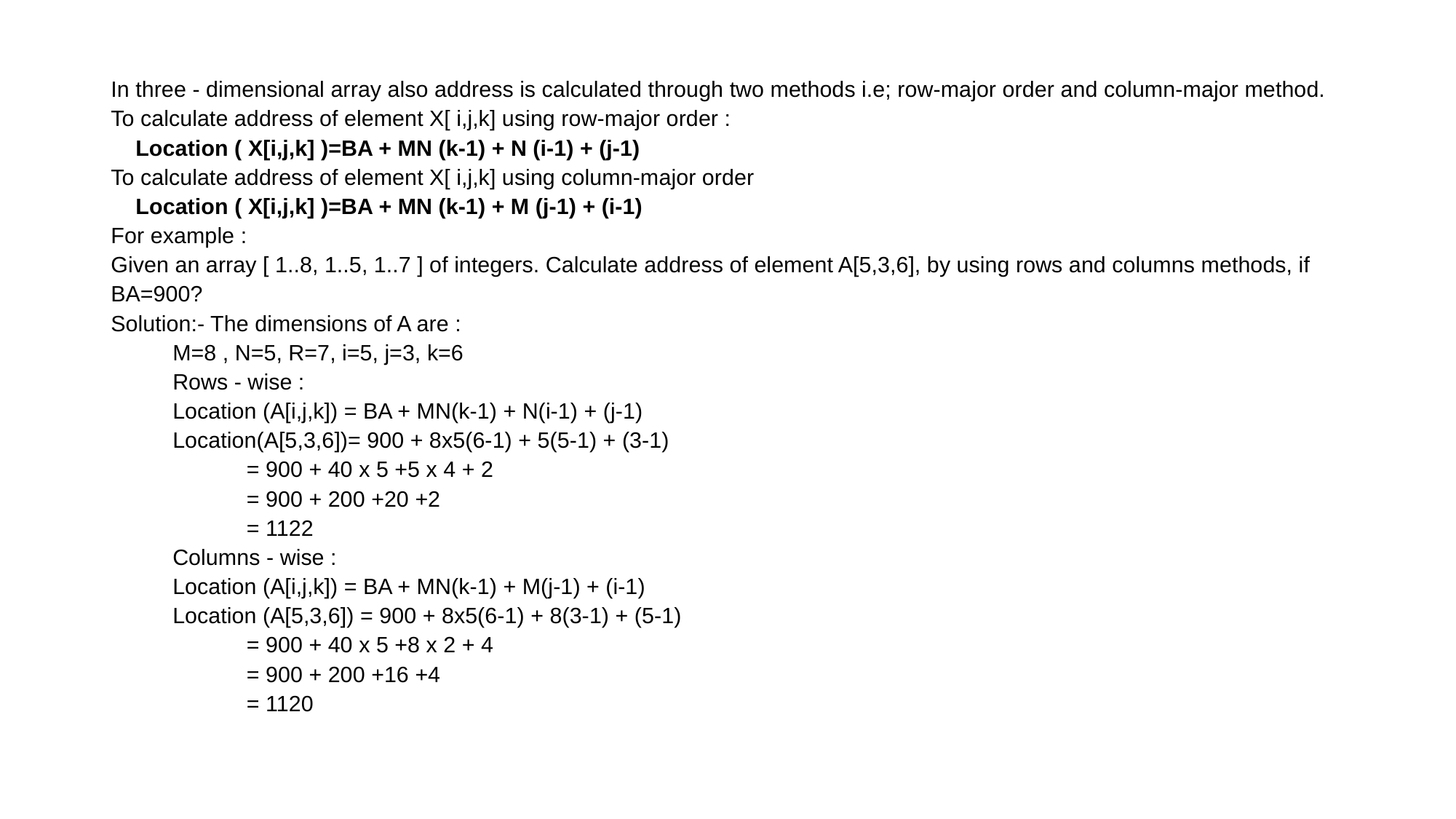

In three - dimensional array also address is calculated through two methods i.e; row-major order and column-major method.
To calculate address of element X[ i,j,k] using row-major order :
    Location ( X[i,j,k] )=BA + MN (k-1) + N (i-1) + (j-1)
To calculate address of element X[ i,j,k] using column-major order
    Location ( X[i,j,k] )=BA + MN (k-1) + M (j-1) + (i-1)
For example :
Given an array [ 1..8, 1..5, 1..7 ] of integers. Calculate address of element A[5,3,6], by using rows and columns methods, if BA=900?
Solution:- The dimensions of A are :
          M=8 , N=5, R=7, i=5, j=3, k=6
          Rows - wise : 
          Location (A[i,j,k]) = BA + MN(k-1) + N(i-1) + (j-1)
          Location(A[5,3,6])= 900 + 8x5(6-1) + 5(5-1) + (3-1)
                      = 900 + 40 x 5 +5 x 4 + 2
                      = 900 + 200 +20 +2
                      = 1122
          Columns - wise : 
          Location (A[i,j,k]) = BA + MN(k-1) + M(j-1) + (i-1)
          Location (A[5,3,6]) = 900 + 8x5(6-1) + 8(3-1) + (5-1)
                      = 900 + 40 x 5 +8 x 2 + 4
                      = 900 + 200 +16 +4
                      = 1120